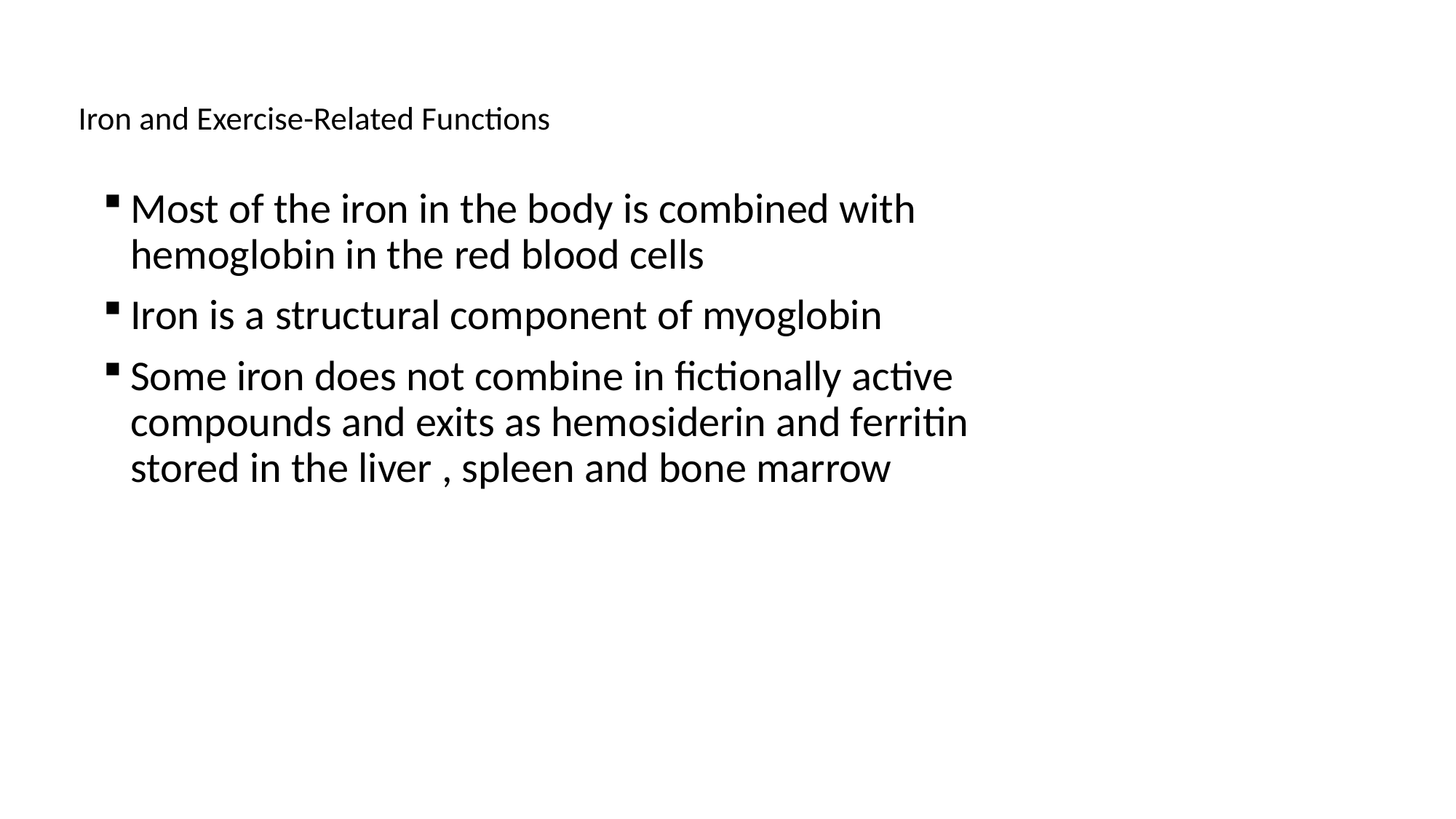

# Iron and Exercise-Related Functions
Most of the iron in the body is combined with hemoglobin in the red blood cells
Iron is a structural component of myoglobin
Some iron does not combine in fictionally active compounds and exits as hemosiderin and ferritin stored in the liver , spleen and bone marrow